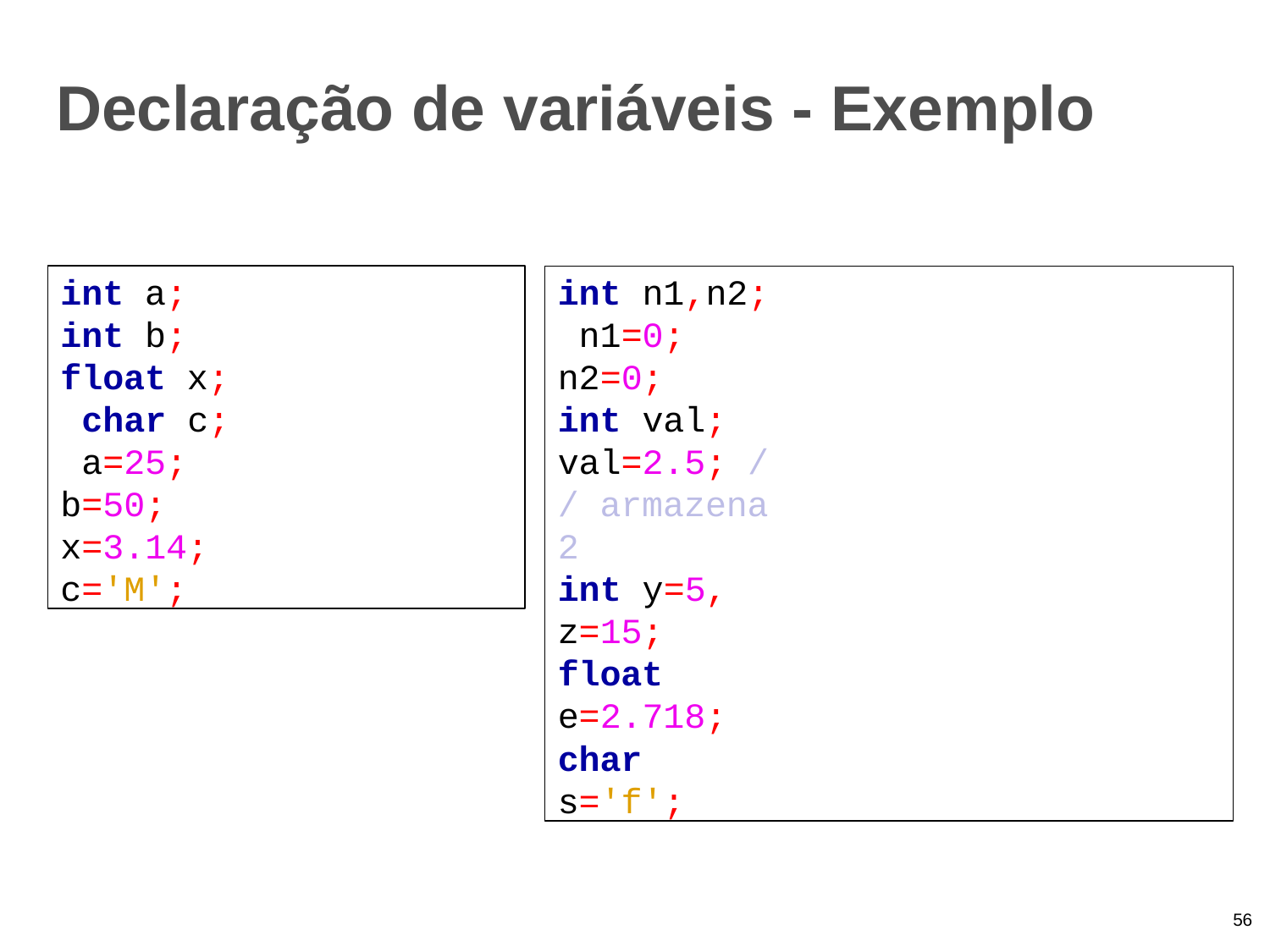

# Declaração de variáveis - Exemplo
int a;  int b;  float x;  char c;  a=25;  b=50;  x=3.14;  c='M';
int n1,n2;  n1=0;  n2=0;
int val; val=2.5; // armazena 2
int y=5, z=15;
float	e=2.718;
char s='f';
56